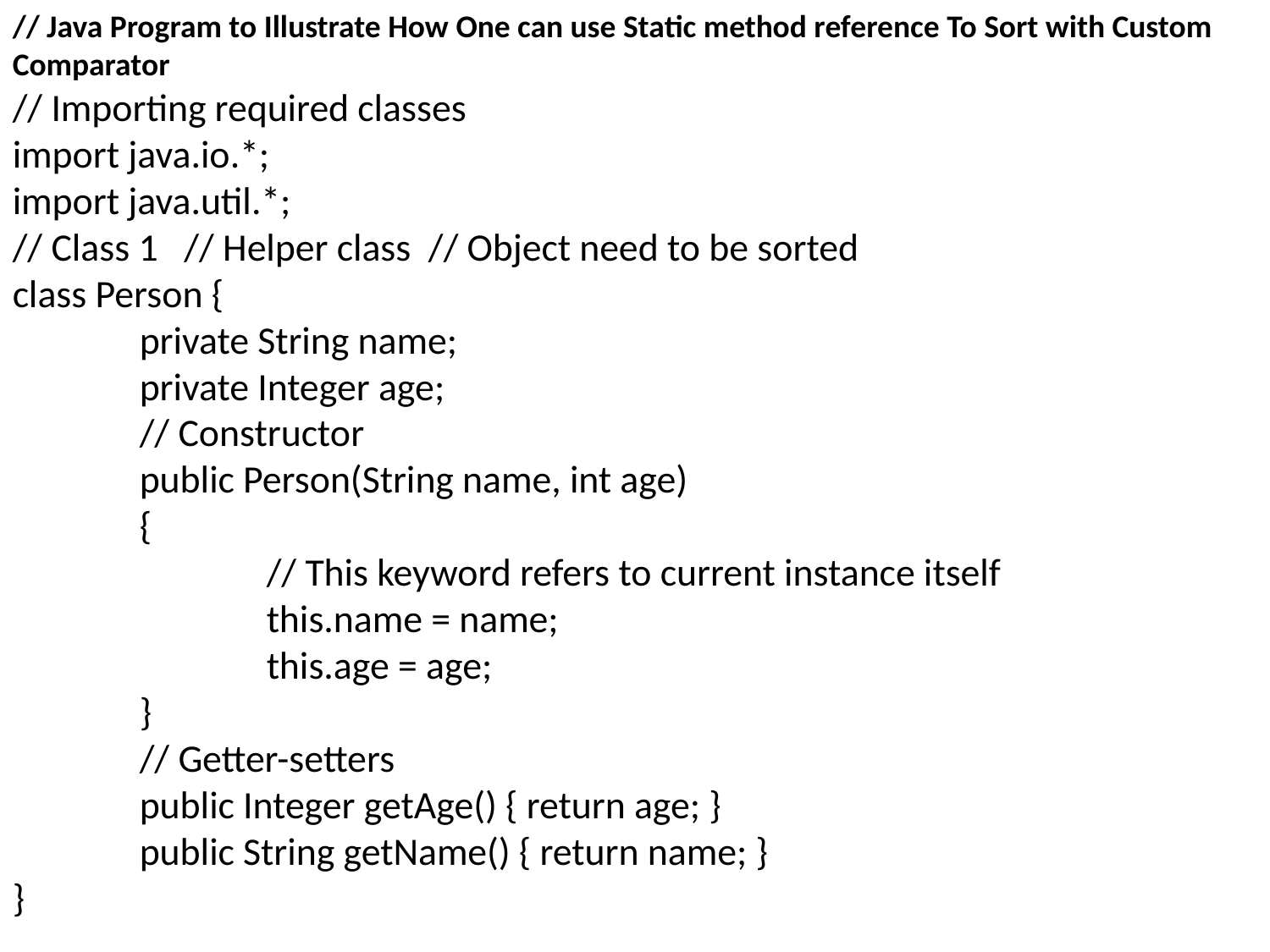

// Java Program to Illustrate How One can use Static method reference To Sort with Custom Comparator
// Importing required classes
import java.io.*;
import java.util.*;
// Class 1   // Helper class  // Object need to be sorted
class Person {
	private String name;
	private Integer age;
	// Constructor
	public Person(String name, int age)
	{
		// This keyword refers to current instance itself
		this.name = name;
		this.age = age;
	}
	// Getter-setters
	public Integer getAge() { return age; }
	public String getName() { return name; }
}